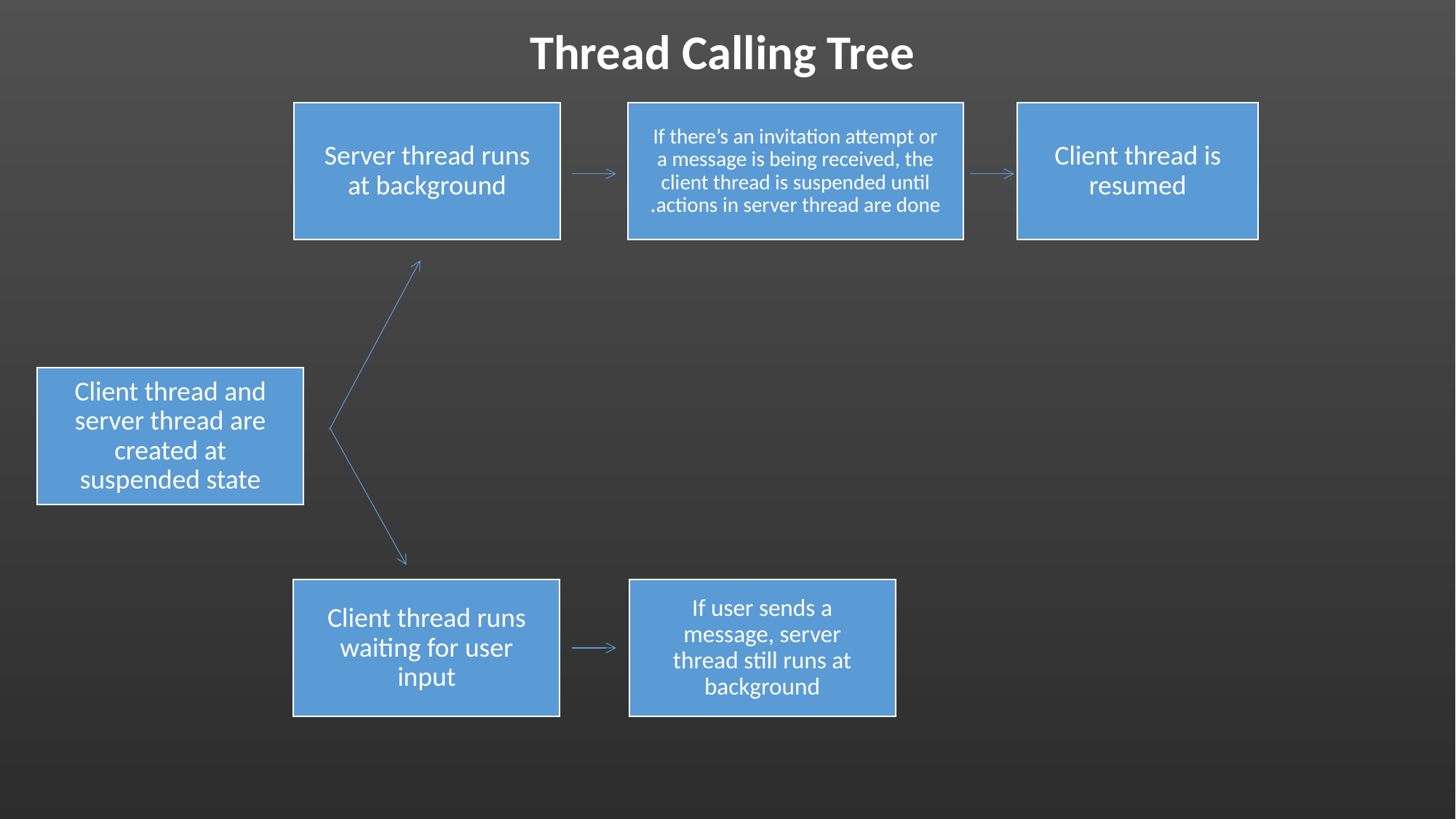

Thread Calling Tree
Client thread is resumed
Server thread runs at background
If there’s an invitation attempt or a message is being received, the client thread is suspended until actions in server thread are done.

Client thread and server thread are created at suspended state

If user sends a message, server thread still runs at background
Client thread runs waiting for user input